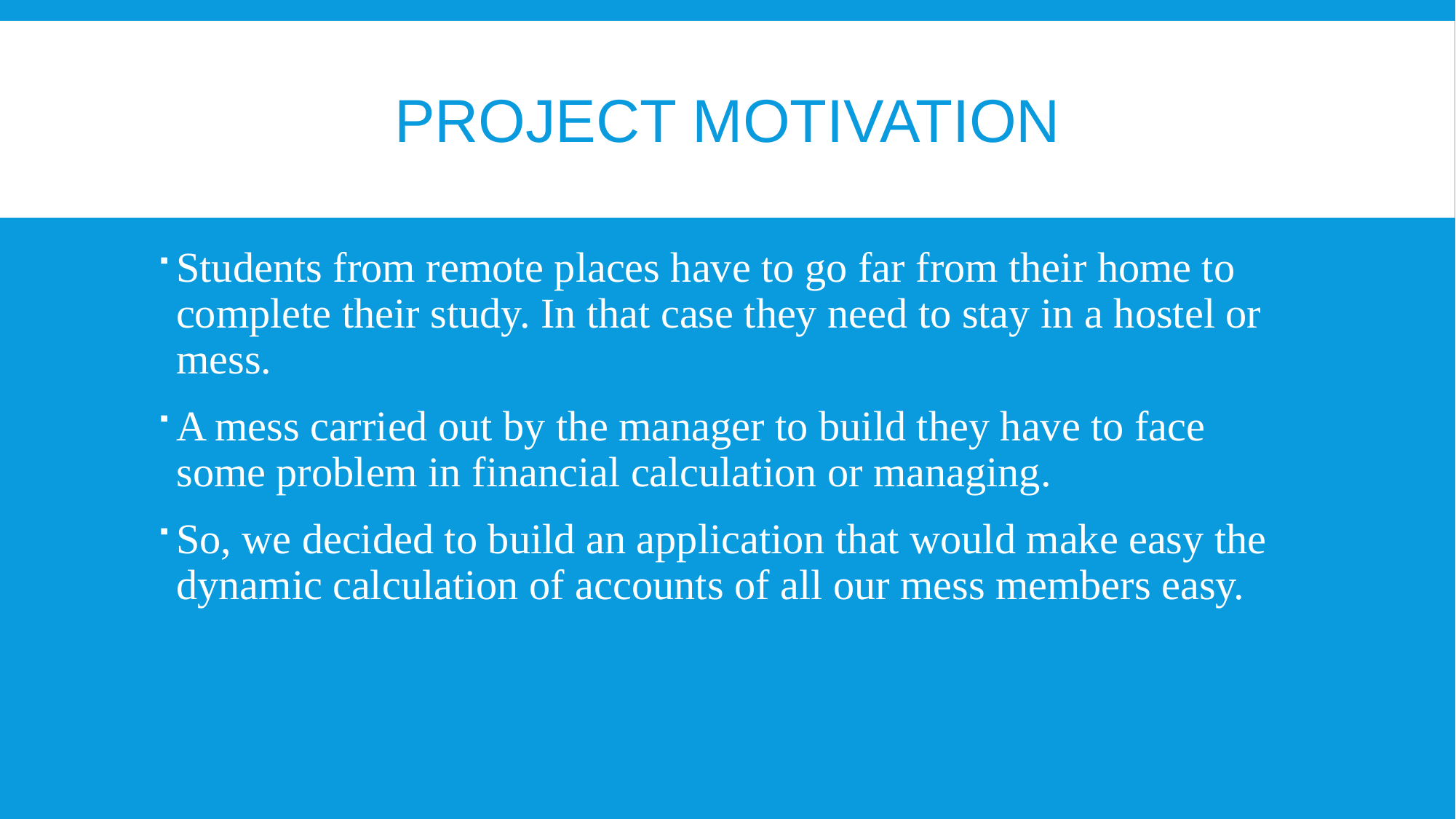

# Project Motivation
Students from remote places have to go far from their home to complete their study. In that case they need to stay in a hostel or mess.
A mess carried out by the manager to build they have to face some problem in financial calculation or managing.
So, we decided to build an application that would make easy the dynamic calculation of accounts of all our mess members easy.